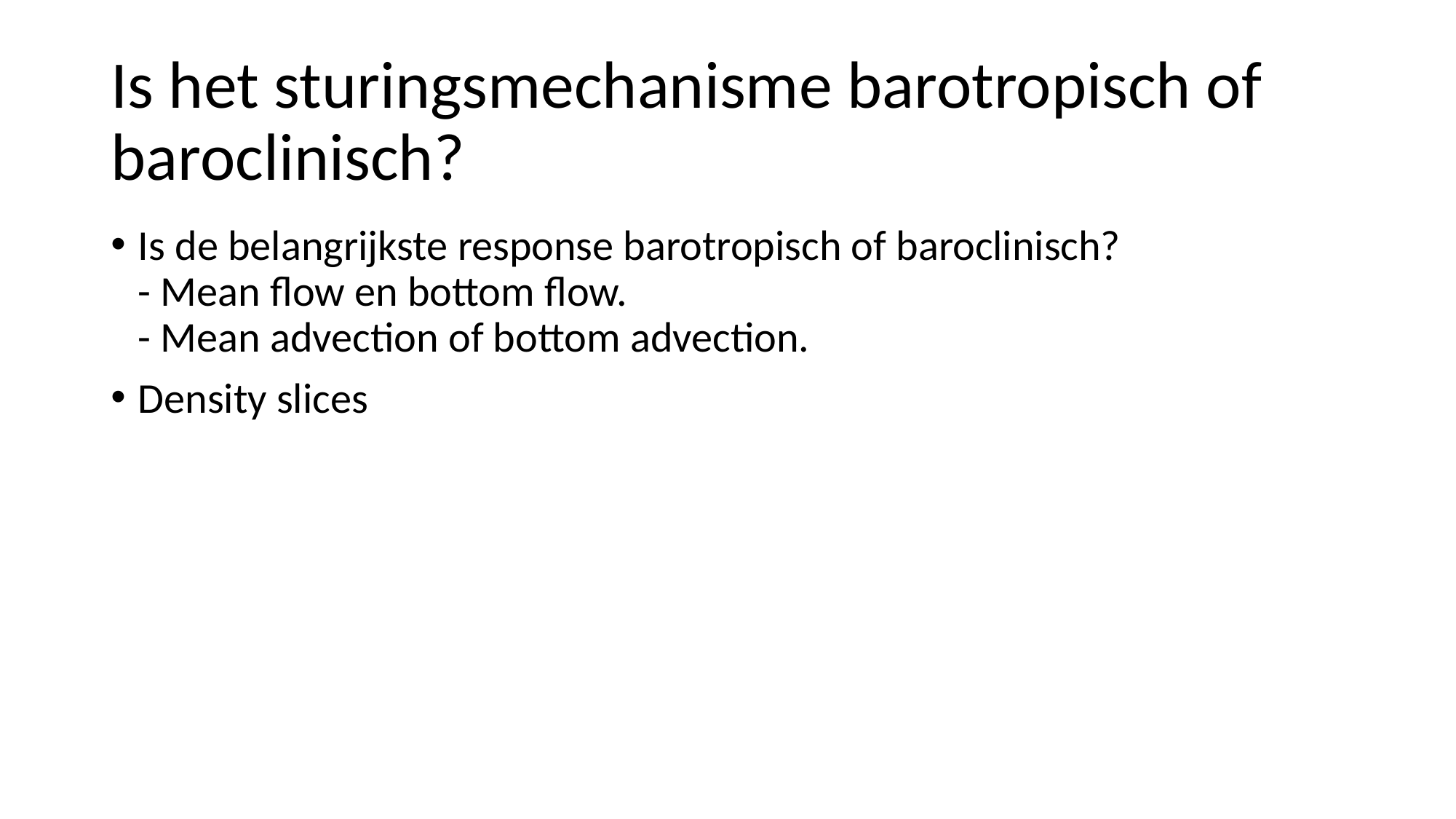

# Is het sturingsmechanisme barotropisch of baroclinisch?
Is de belangrijkste response barotropisch of baroclinisch?
- Mean flow en bottom flow.
- Mean advection of bottom advection.
Density slices